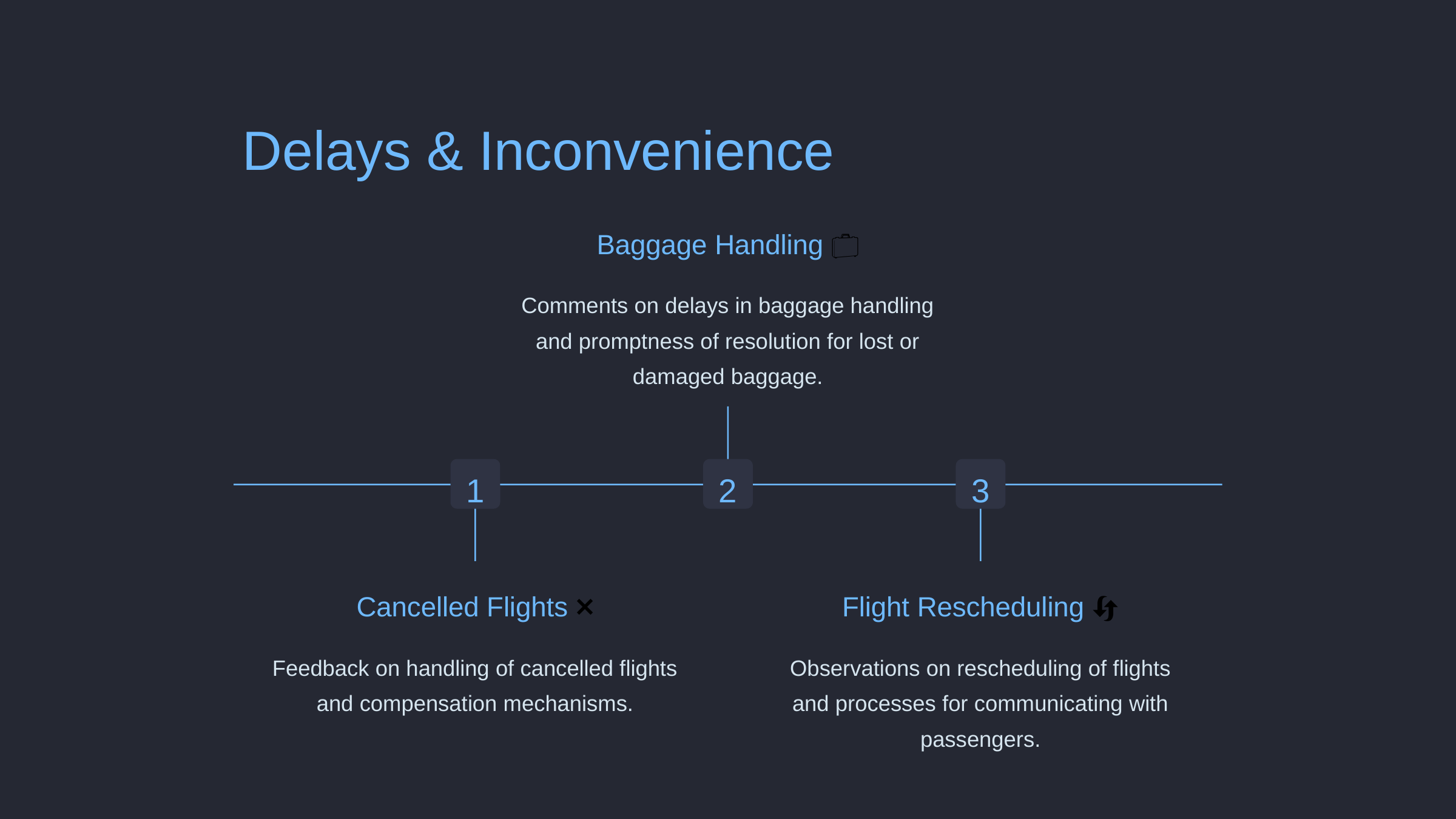

Delays & Inconvenience
Baggage Handling 💼
Comments on delays in baggage handling and promptness of resolution for lost or damaged baggage.

1
2
3

Cancelled Flights ❌
Flight Rescheduling 🔄
Feedback on handling of cancelled flights and compensation mechanisms.
Observations on rescheduling of flights and processes for communicating with passengers.